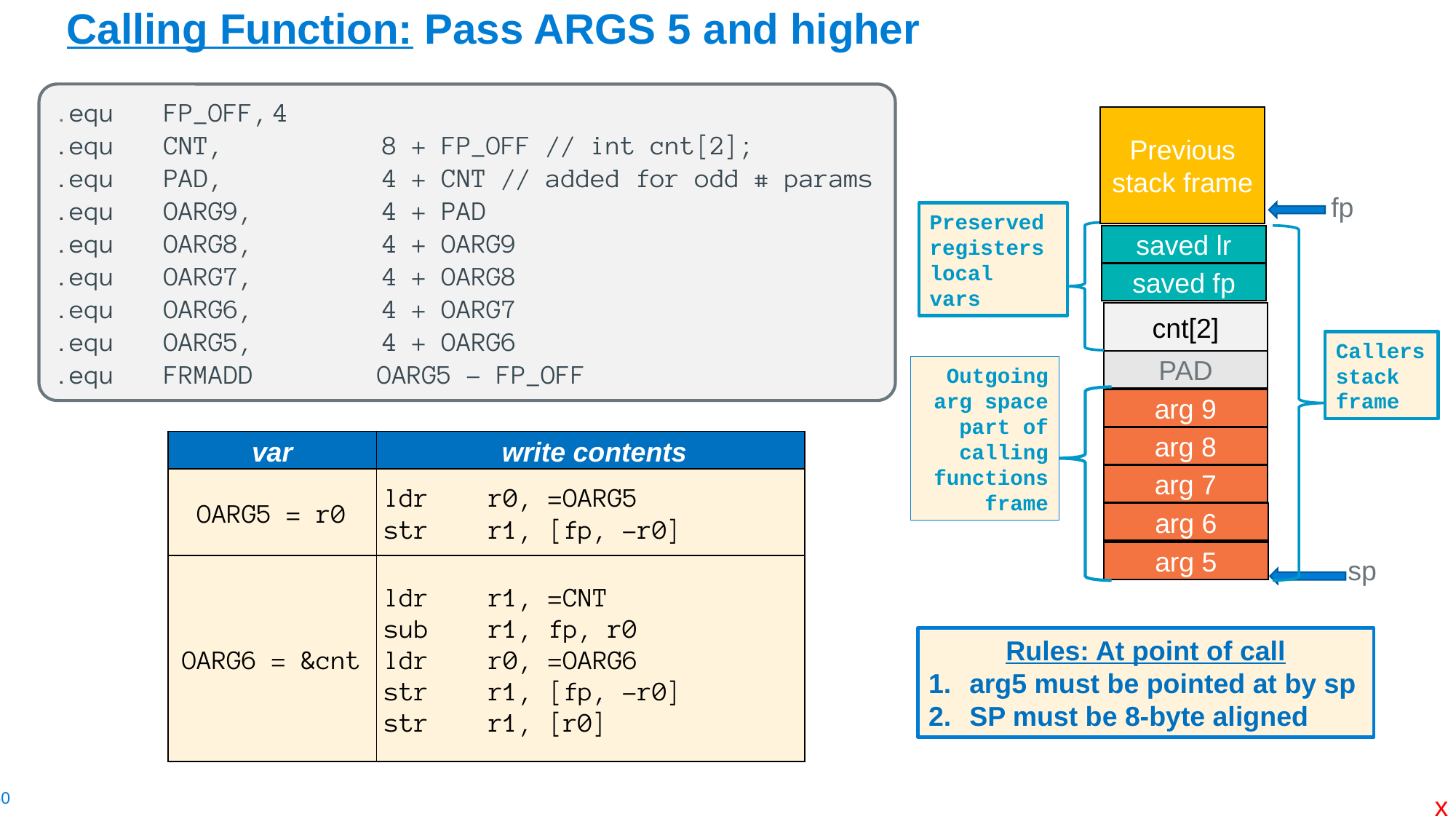

# Calling Function: Pass ARGS 5 and higher
.equ	FP_OFF,	4
.equ	CNT,		8 + FP_OFF // int cnt[2];
.equ	PAD,		4 + CNT // added for odd # params
.equ	OARG9,		4 + PAD
.equ	OARG8,		4 + OARG9
.equ	OARG7,		4 + OARG8
.equ	OARG6,		4 + OARG7
.equ	OARG5,		4 + OARG6
.equ	FRMADD 	       OARG5 – FP_OFF
Previous stack frame
fp

Preserved registers
local vars

saved lr

Callers stack frame
saved fp
cnt[2]
PAD
Outgoing arg space part of calling functions frame

arg 9
arg 8
| var | write contents |
| --- | --- |
| OARG5 = r0 | ldr r0, =OARG5 str r1, [fp, -r0] |
| OARG6 = &cnt | ldr r1, =CNT sub r1, fp, r0 ldr r0, =OARG6 str r1, [fp, -r0] str r1, [r0] |
arg 7
arg 6
arg 5
sp

Rules: At point of call
arg5 must be pointed at by sp
SP must be 8-byte aligned
x